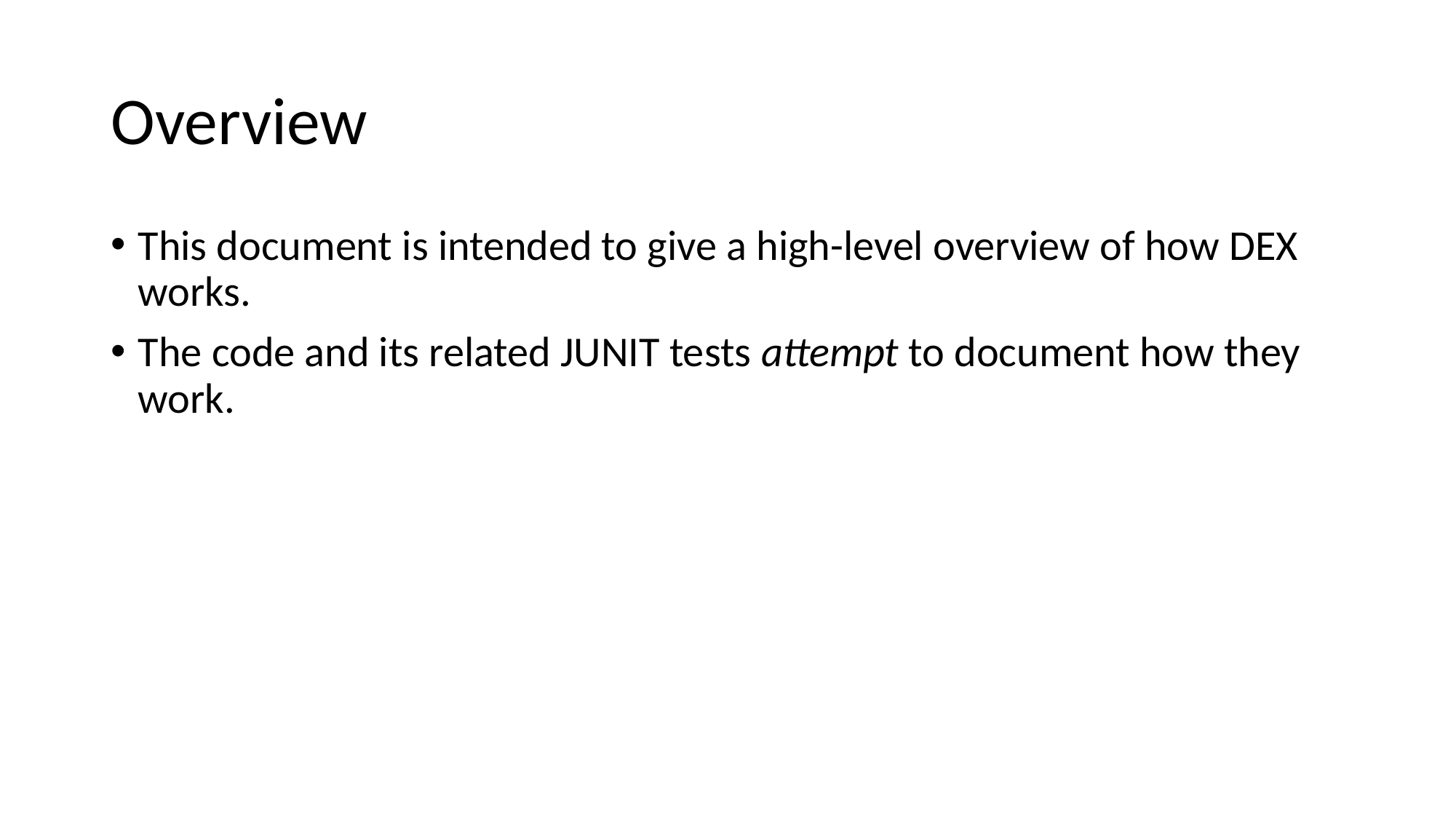

# Overview
This document is intended to give a high-level overview of how DEX works.
The code and its related JUNIT tests attempt to document how they work.